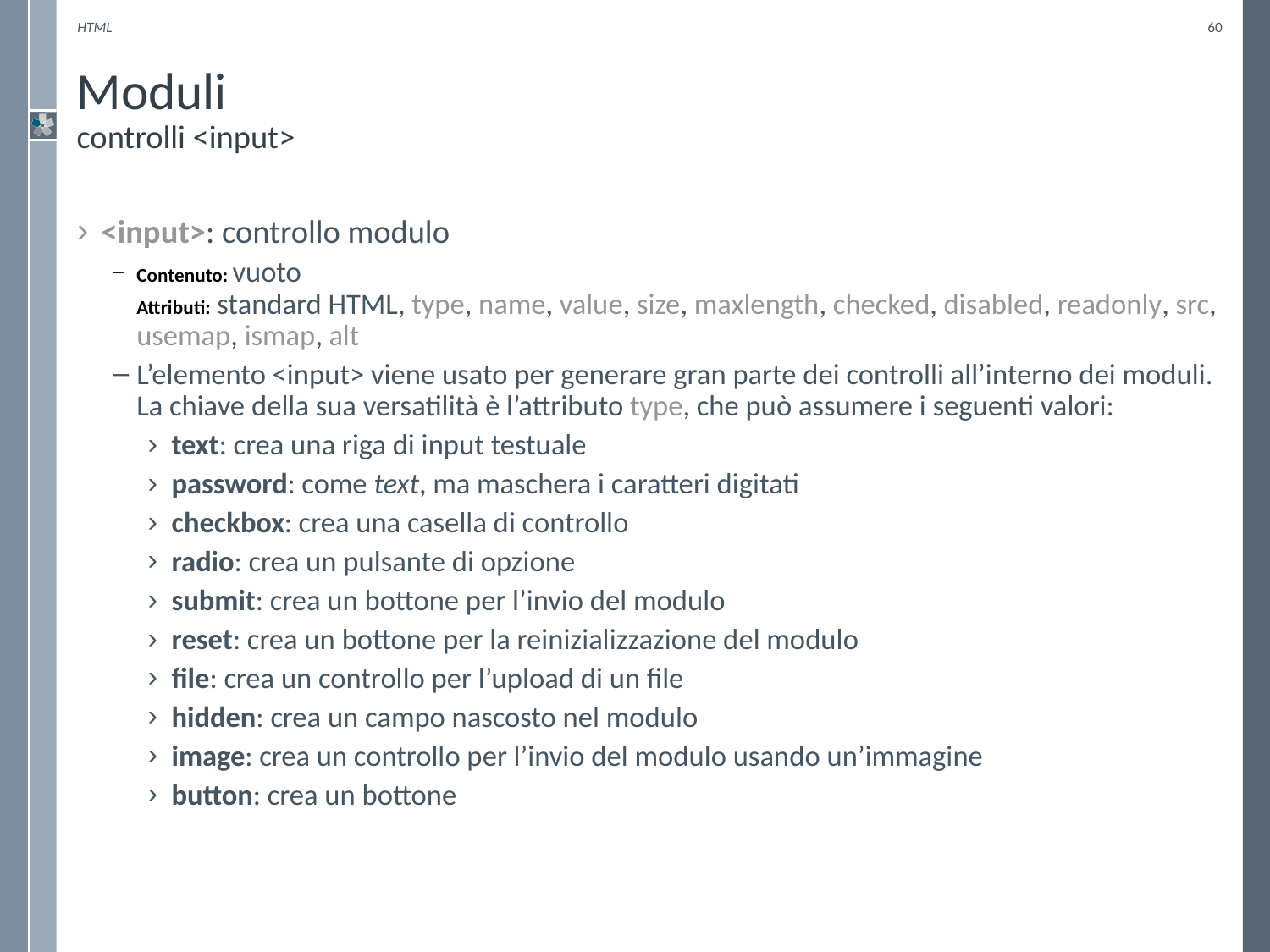

HTML
60
# Moduli controlli <input>
<input>: controllo modulo
Contenuto: vuoto
Attributi: standard HTML, type, name, value, size, maxlength, checked, disabled, readonly, src, usemap, ismap, alt
L’elemento <input> viene usato per generare gran parte dei controlli all’interno dei moduli. La chiave della sua versatilità è l’attributo type, che può assumere i seguenti valori:
text: crea una riga di input testuale
password: come text, ma maschera i caratteri digitati
checkbox: crea una casella di controllo
radio: crea un pulsante di opzione
submit: crea un bottone per l’invio del modulo
reset: crea un bottone per la reinizializzazione del modulo
file: crea un controllo per l’upload di un file
hidden: crea un campo nascosto nel modulo
image: crea un controllo per l’invio del modulo usando un’immagine
button: crea un bottone